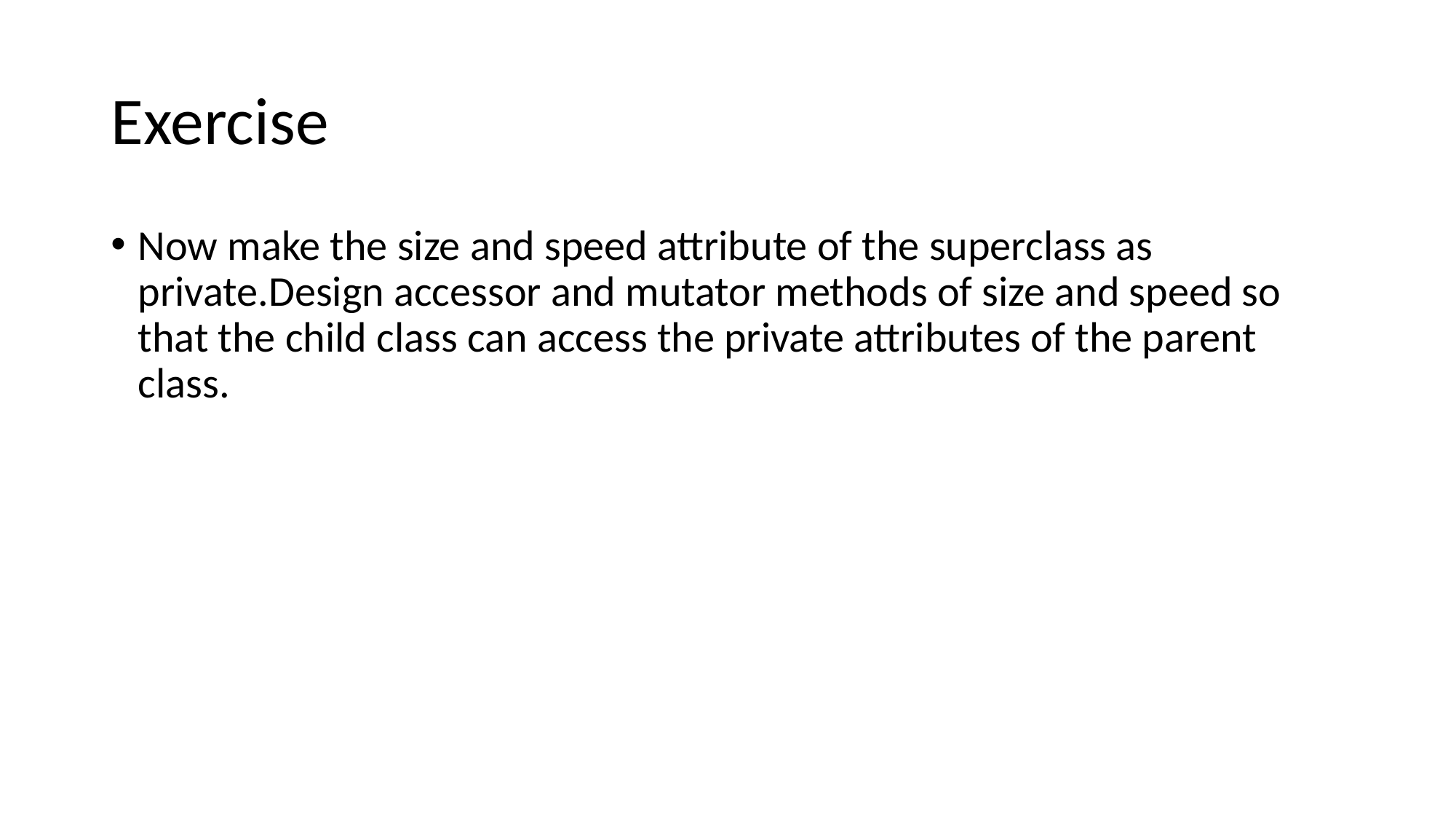

# Exercise
Now make the size and speed attribute of the superclass as private.Design accessor and mutator methods of size and speed so that the child class can access the private attributes of the parent class.